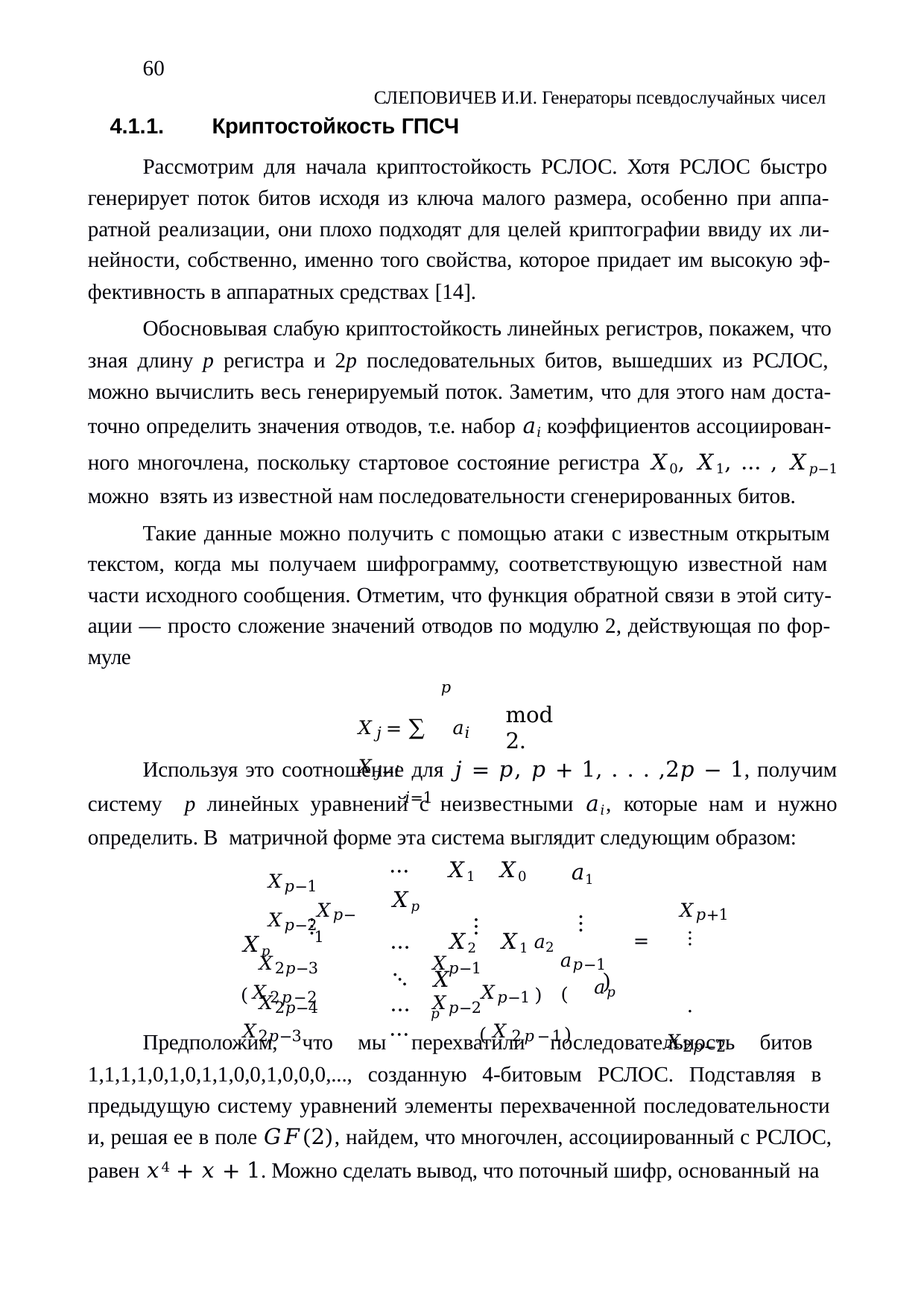

60
СЛЕПОВИЧЕВ И.И. Генераторы псевдослучайных чисел
4.1.1.	Криптостойкость ГПСЧ
Рассмотрим для начала криптостойкость РСЛОС. Хотя РСЛОС быстро  генерирует поток битов исходя из ключа малого размера, особенно при аппа-  ратной реализации, они плохо подходят для целей криптографии ввиду их ли-  нейности, собственно, именно того свойства, которое придает им высокую эф-  фективность в аппаратных средствах [14].
Обосновывая слабую криптостойкость линейных регистров, покажем, что  зная длину p регистра и 2p последовательных битов, вышедших из РСЛОС,  можно вычислить весь генерируемый поток. Заметим, что для этого нам доста-  точно определить значения отводов, т.е. набор 𝑎𝑖 коэффициентов ассоциирован-  ного многочлена, поскольку стартовое состояние регистра 𝑋0, 𝑋1, … , 𝑋𝑝−1 можно  взять из известной нам последовательности сгенерированных битов.
Такие данные можно получить с помощью атаки с известным открытым  текстом, когда мы получаем шифрограмму, соответствующую известной нам  части исходного сообщения. Отметим, что функция обратной связи в этой ситу-  ации — просто сложение значений отводов по модулю 2, действующая по фор-  муле
𝑝
𝑋𝑗 = ∑ 𝑎𝑖 𝑋𝑗−𝑖
𝑖=1
mod 2.
Используя это соотношение для 𝑗 = 𝑝, 𝑝 + 1, . . . ,2𝑝 − 1, получим систему  p линейных уравнений с неизвестными 𝑎𝑖, которые нам и нужно определить. В  матричной форме эта система выглядит следующим образом:
⋯	𝑋1	𝑋0	𝑋𝑝
…	𝑋2	𝑋1 𝑎2
⋱
…
⋯
𝑎1
𝑋𝑝−1 𝑋𝑝−2
   𝑋𝑝
𝑋𝑝−1
  𝑋𝑝+1

⋮
⋮	.
𝑋2𝑝−2
⋮
⋮

  =
𝑎𝑝−1
𝑋2𝑝−3 𝑋2𝑝−4
𝑋𝑝−1 𝑋𝑝−2
𝑋𝑝−1 ) ( 𝑎𝑝	(𝑋2𝑝−1)
.
𝑋𝑝
)
(𝑋2𝑝−2 𝑋2𝑝−3
Предположим, что мы перехватили последовательность битов  1,1,1,1,0,1,0,1,1,0,0,1,0,0,0,..., созданную 4-битовым РСЛОС. Подставляя в  предыдущую систему уравнений элементы перехваченной последовательности  и, решая ее в поле 𝐺𝐹(2), найдем, что многочлен, ассоциированный с РСЛОС,  равен 𝑥4 + 𝑥 + 1. Можно сделать вывод, что поточный шифр, основанный на